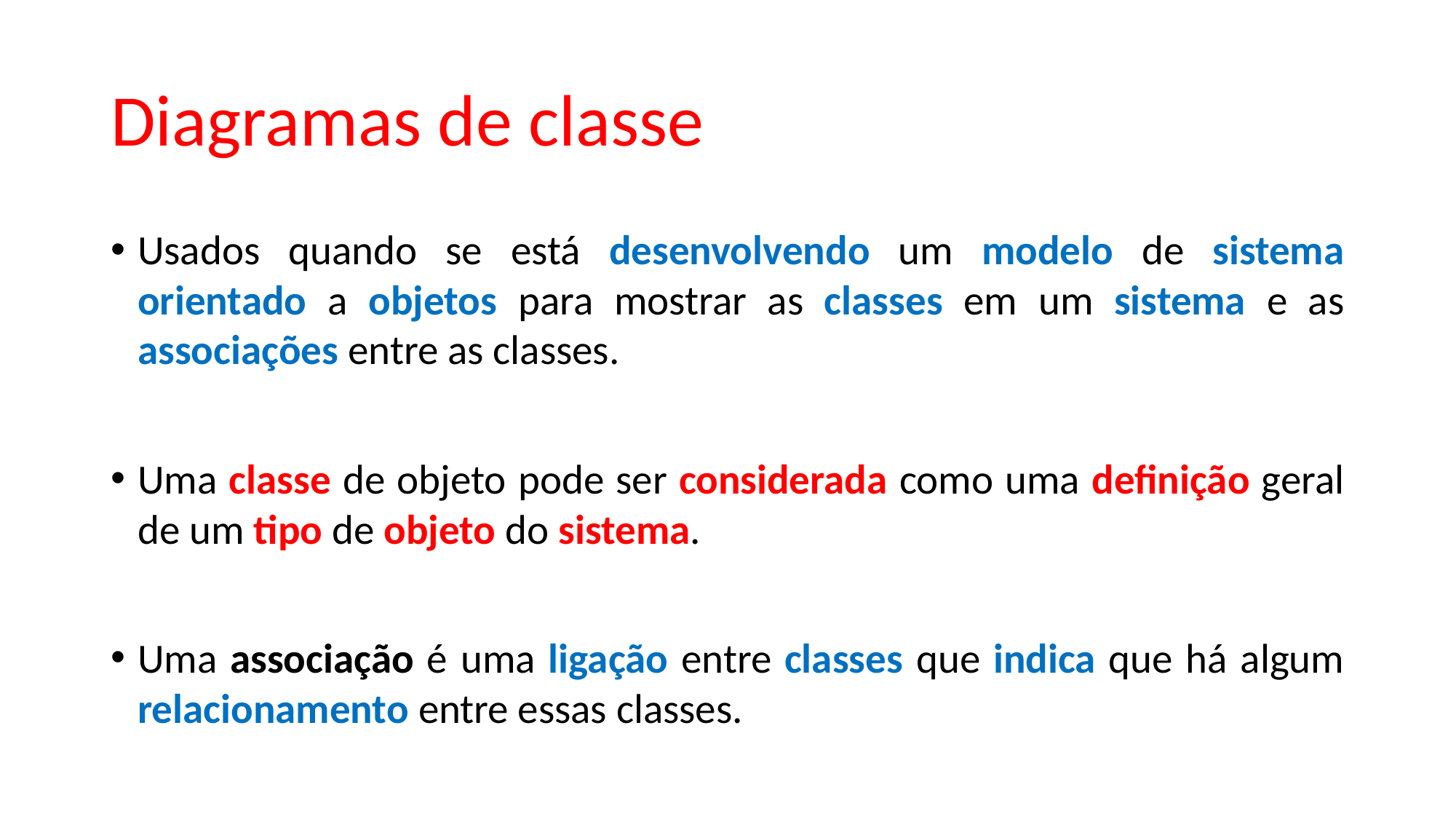

# Diagramas de classe
Usados quando se está desenvolvendo um modelo de sistema orientado a objetos para mostrar as classes em um sistema e as associações entre as classes.

Uma classe de objeto pode ser considerada como uma definição geral de um tipo de objeto do sistema.

Uma associação é uma ligação entre classes que indica que há algum relacionamento entre essas classes.